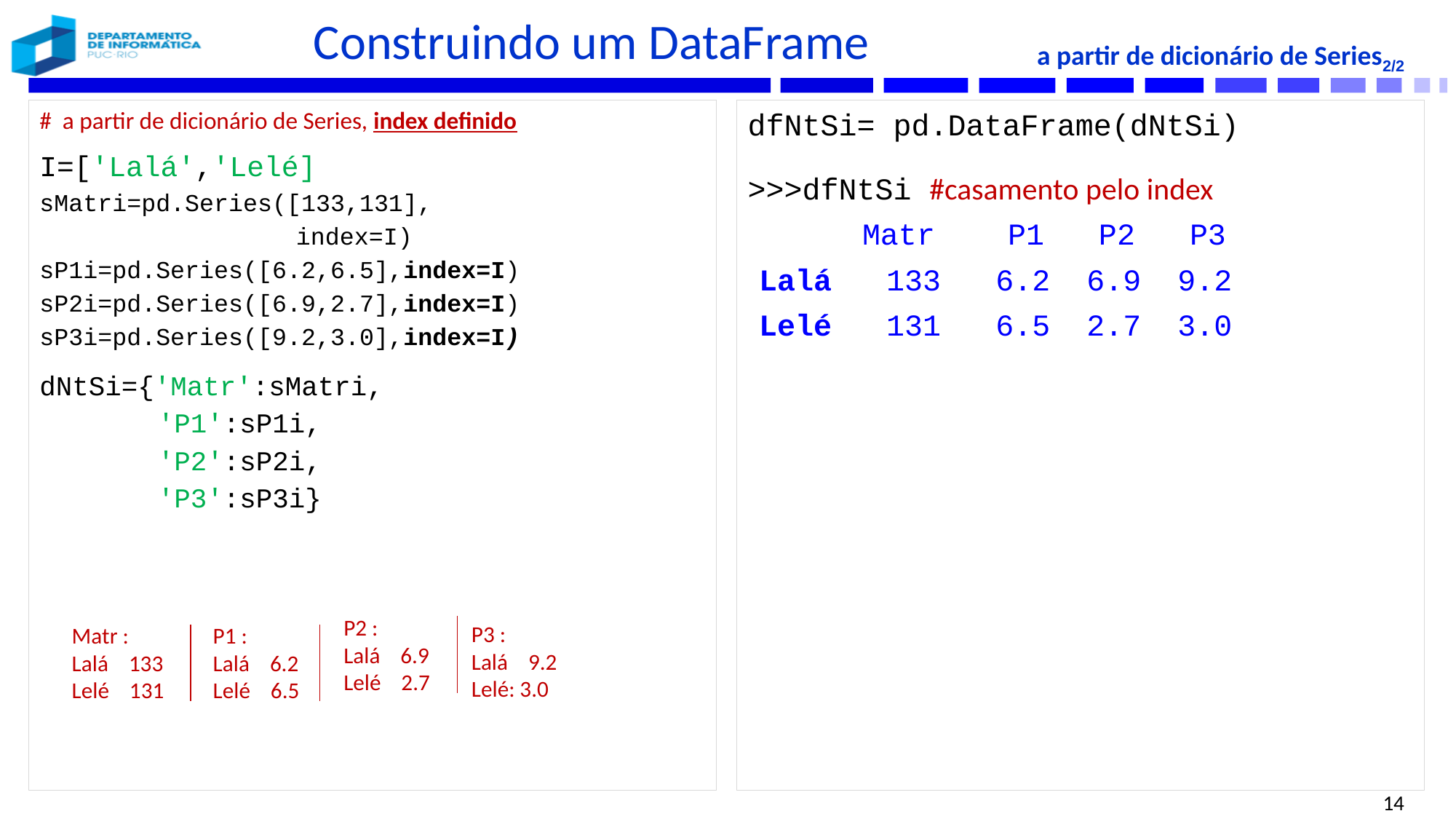

# Construindo um DataFrame
a partir de dicionário de Series2/2
#  a partir de dicionário de Series, index definido
I=['Lalá','Lelé]
sMatri=pd.Series([133,131],
index=I)
sP1i=pd.Series([6.2,6.5],index=I)
sP2i=pd.Series([6.9,2.7],index=I)
sP3i=pd.Series([9.2,3.0],index=I)
dNtSi={'Matr':sMatri,
'P1':sP1i,
'P2':sP2i,
'P3':sP3i}

dfNtSi= pd.DataFrame(dNtSi)
>>>dfNtSi #casamento pelo index
 Matr    P1   P2   P3
Lalá   133   6.2  6.9  9.2
Lelé   131   6.5  2.7  3.0
P2 :
Lalá    6.9
Lelé    2.7
P3 :
Lalá    9.2
Lelé: 3.0
Matr :
Lalá    133
Lelé    131
P1 :
Lalá    6.2
Lelé    6.5
14